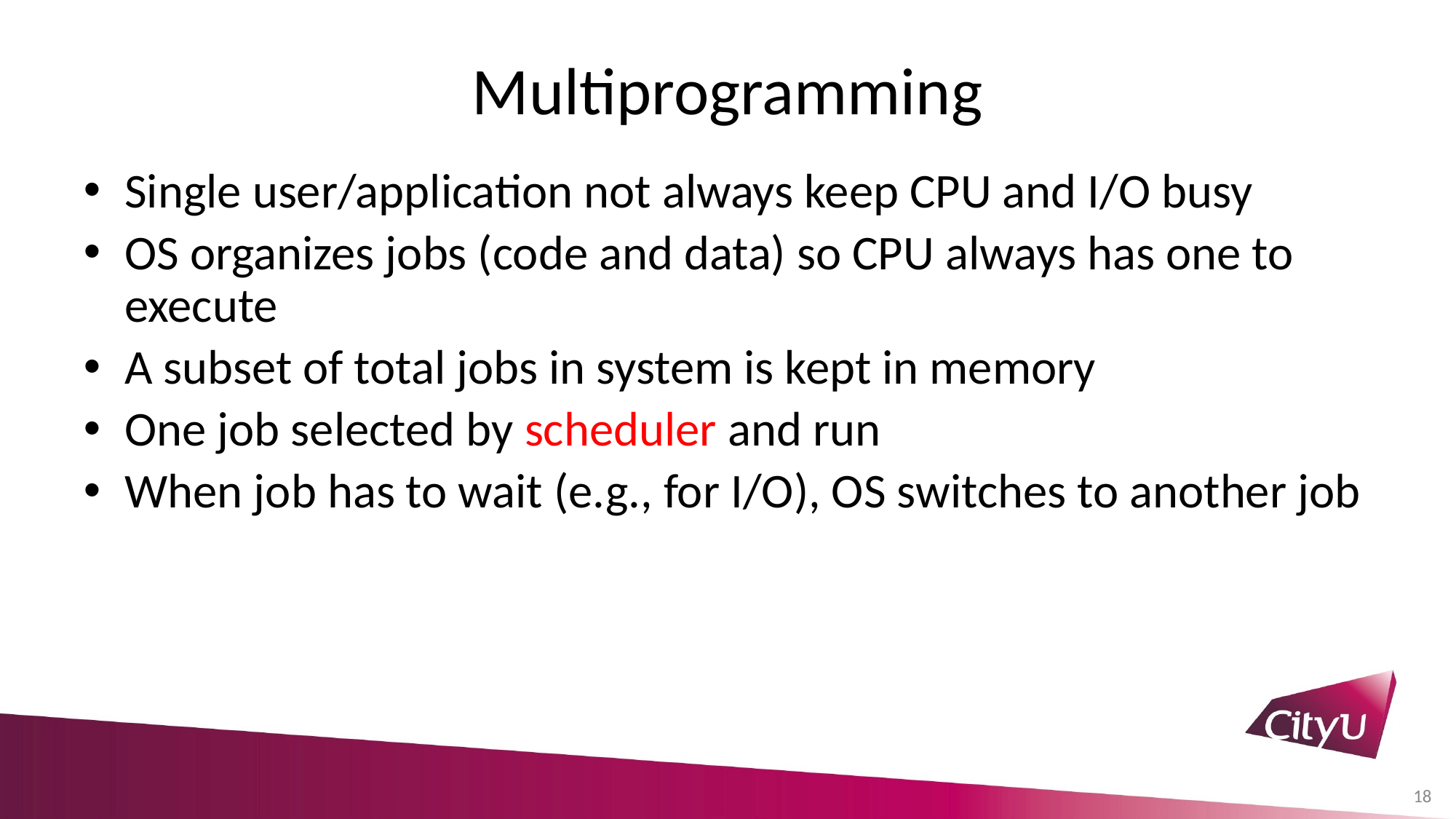

# Multiprogramming
Single user/application not always keep CPU and I/O busy
OS organizes jobs (code and data) so CPU always has one to execute
A subset of total jobs in system is kept in memory
One job selected by scheduler and run
When job has to wait (e.g., for I/O), OS switches to another job

18